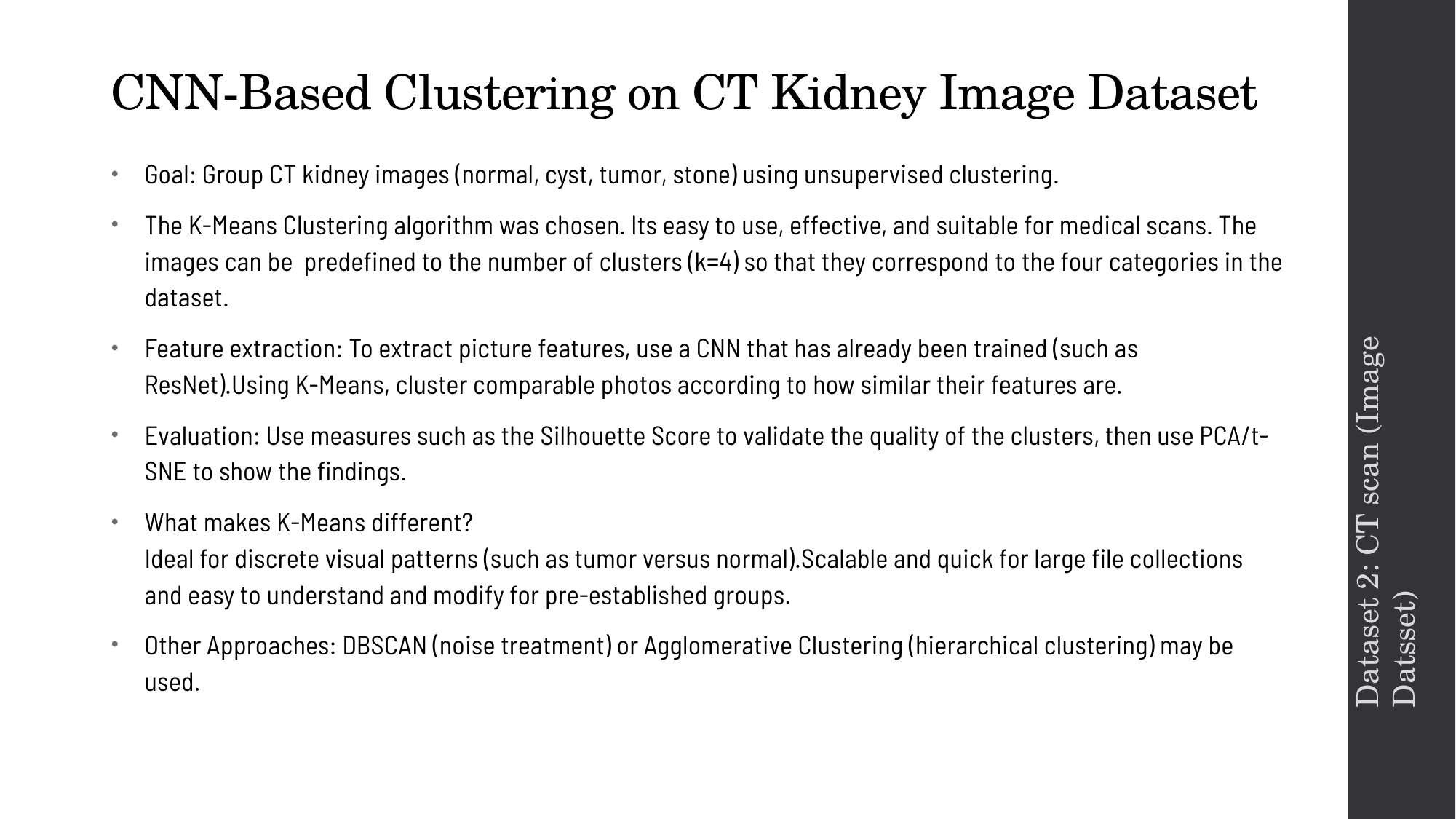

# CNN-Based Clustering on CT Kidney Image Dataset
Goal: Group CT kidney images (normal, cyst, tumor, stone) using unsupervised clustering.
The K-Means Clustering algorithm was chosen. Its easy to use, effective, and suitable for medical scans. The images can be  predefined to the number of clusters (k=4) so that they correspond to the four categories in the dataset.
Feature extraction: To extract picture features, use a CNN that has already been trained (such as ResNet).Using K-Means, cluster comparable photos according to how similar their features are.
Evaluation: Use measures such as the Silhouette Score to validate the quality of the clusters, then use PCA/t-SNE to show the findings.
What makes K-Means different?
Ideal for discrete visual patterns (such as tumor versus normal).Scalable and quick for large file collections and easy to understand and modify for pre-established groups.
Other Approaches: DBSCAN (noise treatment) or Agglomerative Clustering (hierarchical clustering) may be used.
Dataset 2: CT scan (Image Datsset)